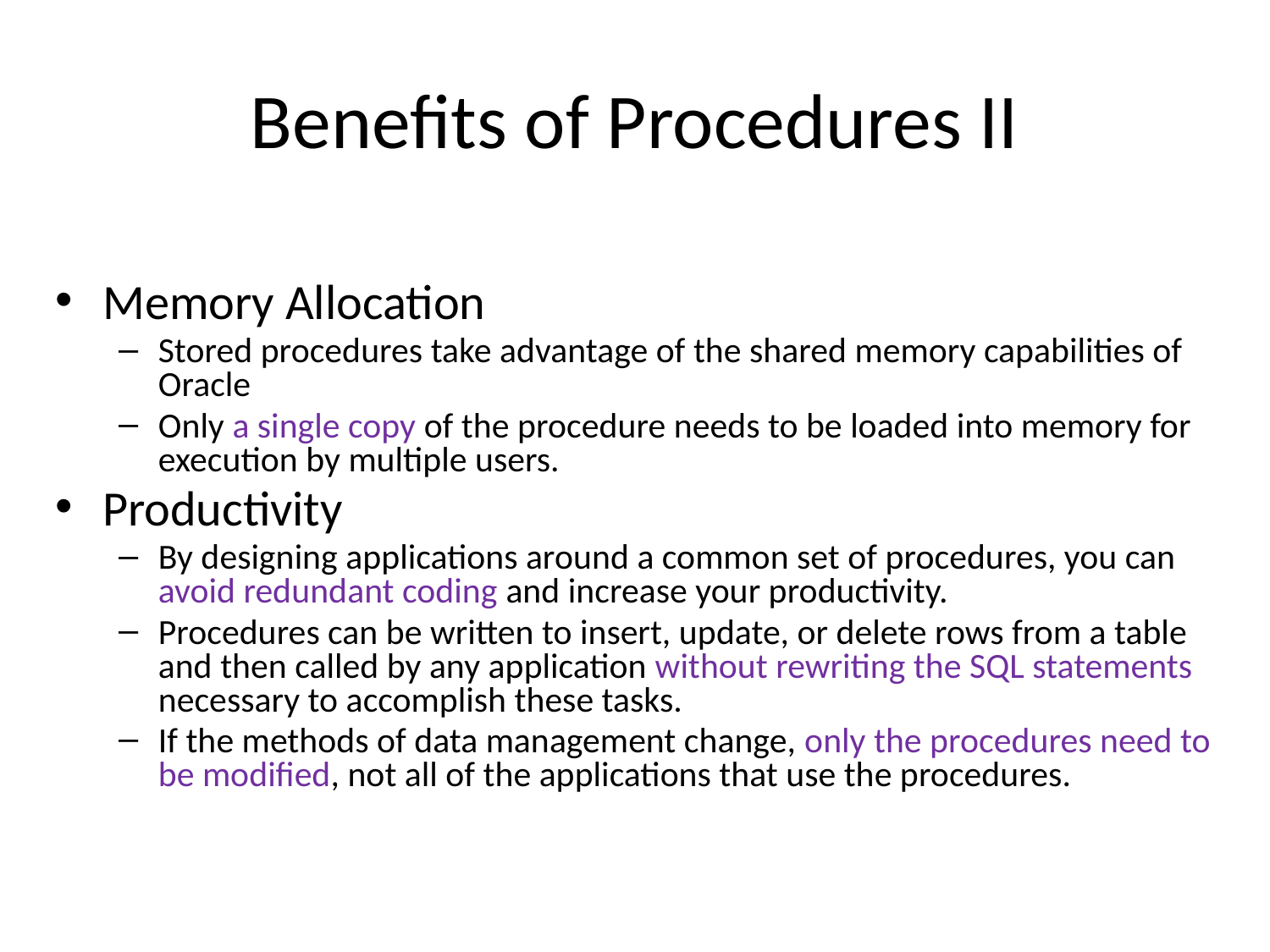

# Benefits of Procedures II
Memory Allocation
Stored procedures take advantage of the shared memory capabilities of Oracle
Only a single copy of the procedure needs to be loaded into memory for execution by multiple users.
Productivity
By designing applications around a common set of procedures, you can avoid redundant coding and increase your productivity.
Procedures can be written to insert, update, or delete rows from a table and then called by any application without rewriting the SQL statements necessary to accomplish these tasks.
If the methods of data management change, only the procedures need to be modified, not all of the applications that use the procedures.